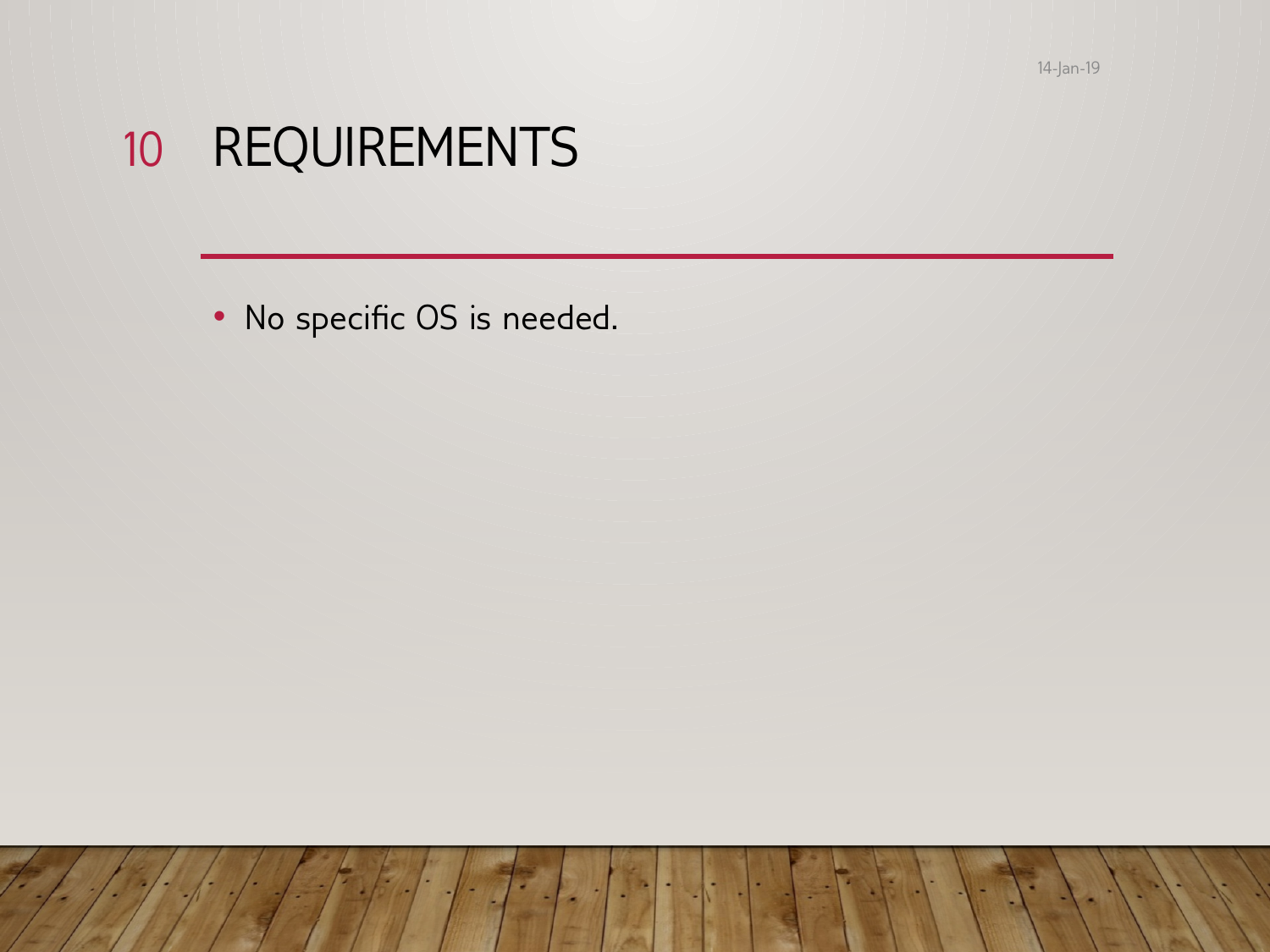

14-Jan-19
10
# Requirements
No specific OS is needed.